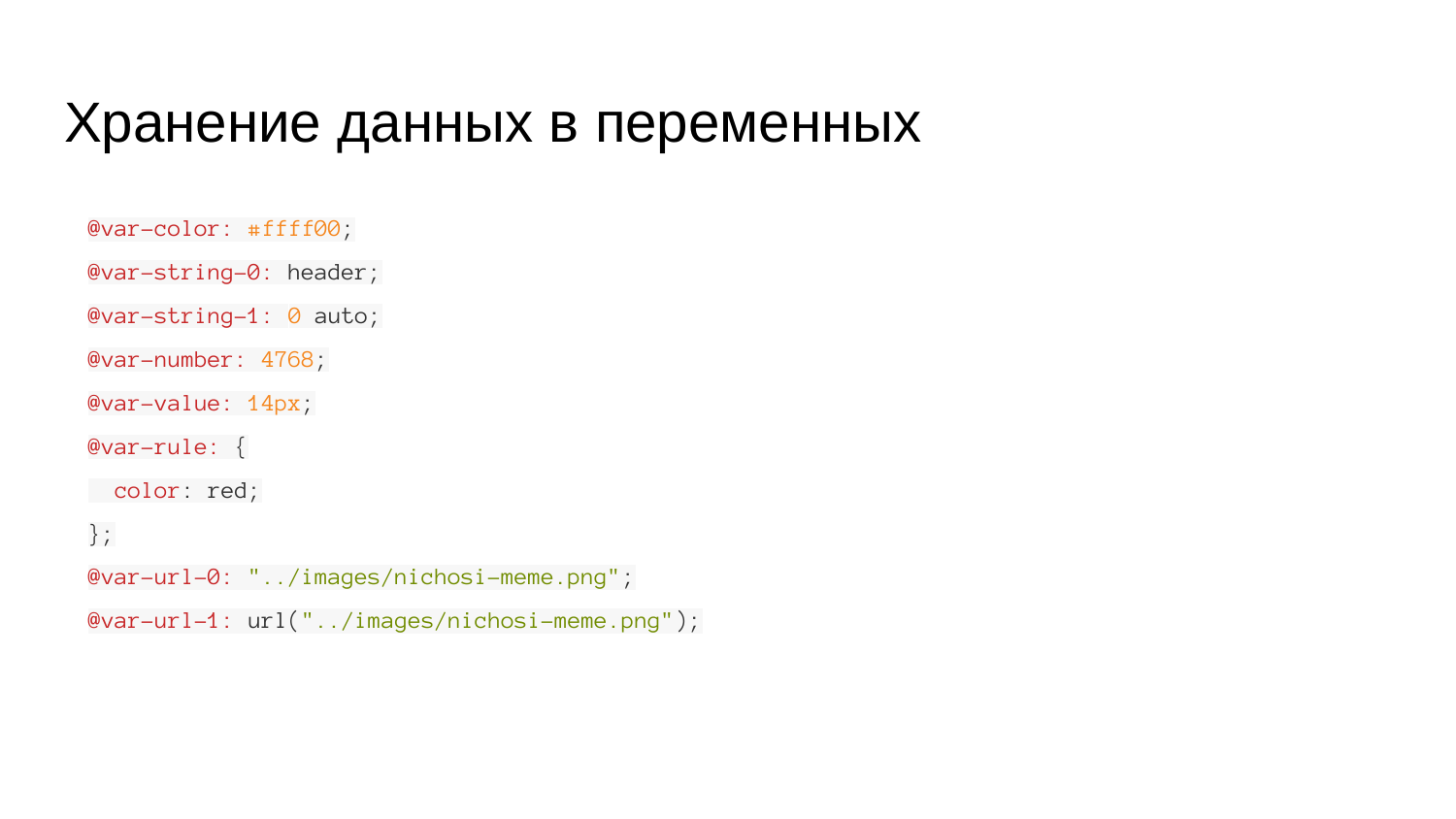

# Хранение данных в переменных
@var-color: #ffff00;
@var-string-0: header;
@var-string-1: 0 auto;
@var-number: 4768;
@var-value: 14px;
@var-rule: {
  color: red;
};
@var-url-0: "../images/nichosi-meme.png";
@var-url-1: url("../images/nichosi-meme.png");